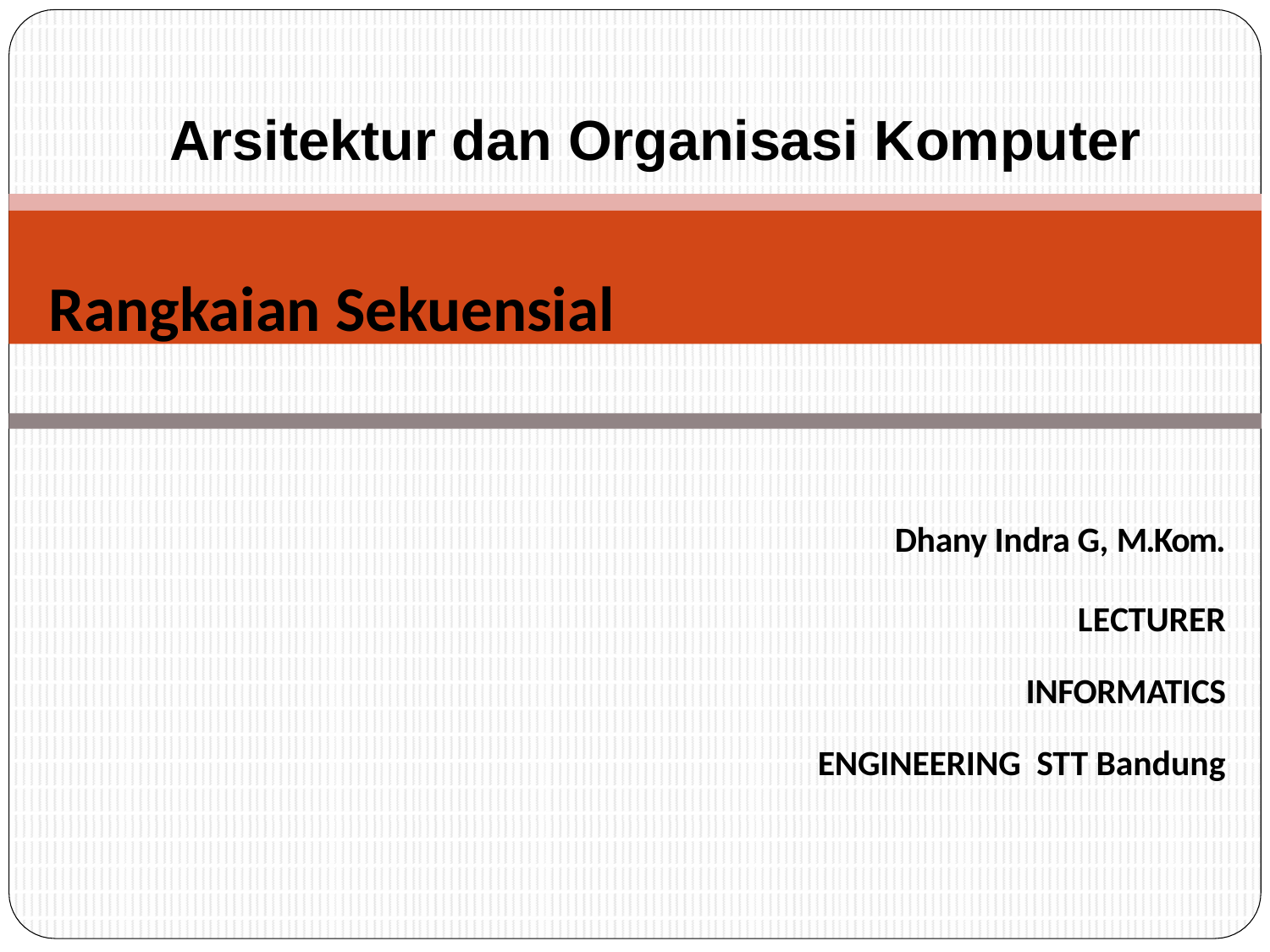

# Arsitektur dan Organisasi Komputer

Rangkaian Sekuensial

Dhany Indra G, M.Kom.
LECTURER  INFORMATICS ENGINEERING  STT Bandung